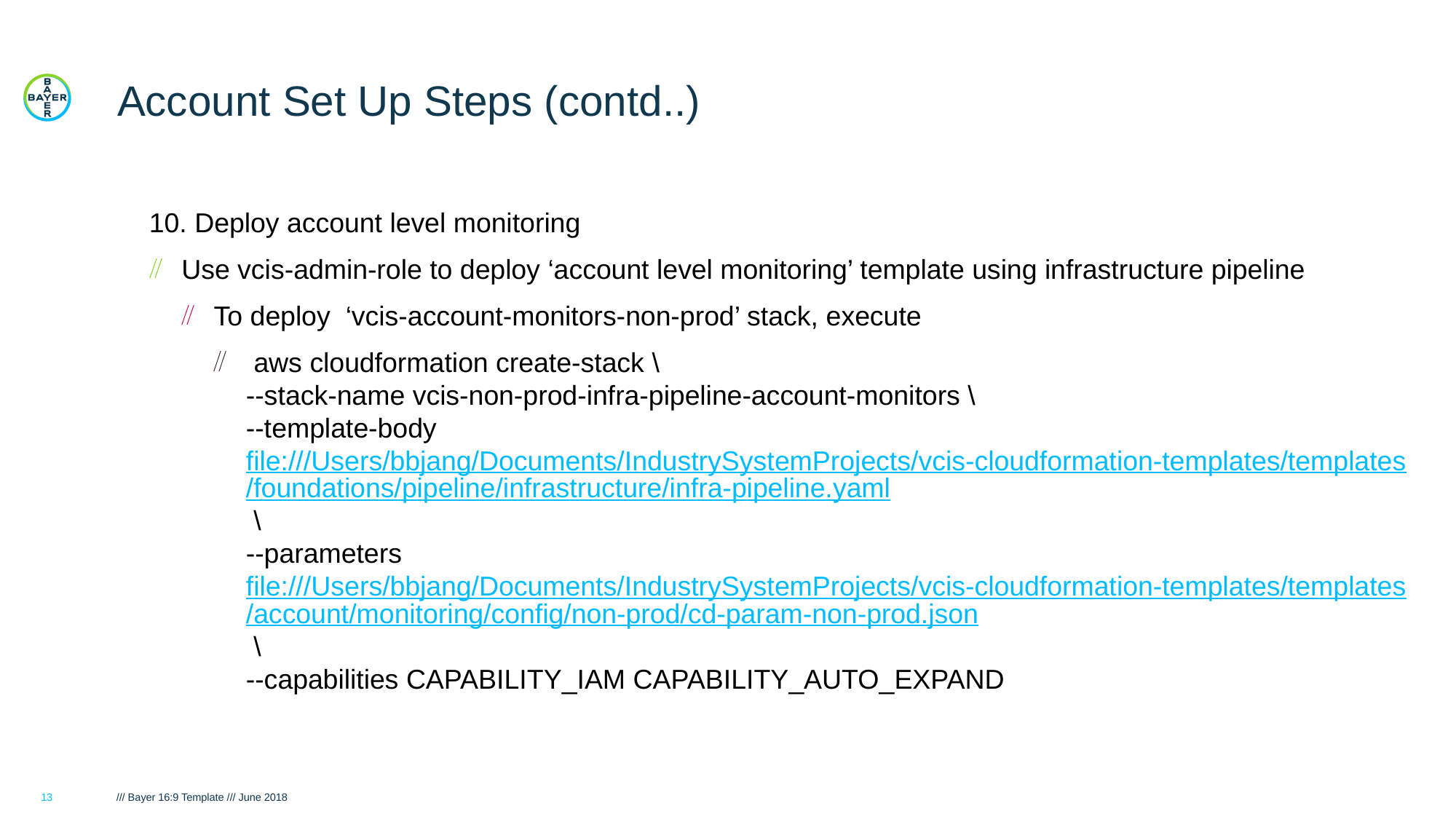

# Account Set Up Steps (contd..)

10. Deploy account level monitoring
Use vcis-admin-role to deploy ‘account level monitoring’ template using infrastructure pipeline
To deploy  ‘vcis-account-monitors-non-prod’ stack, execute
 aws cloudformation create-stack \
--stack-name vcis-non-prod-infra-pipeline-account-monitors \
--template-body file:///Users/bbjang/Documents/IndustrySystemProjects/vcis-cloudformation-templates/templates/foundations/pipeline/infrastructure/infra-pipeline.yaml \
--parameters file:///Users/bbjang/Documents/IndustrySystemProjects/vcis-cloudformation-templates/templates/account/monitoring/config/non-prod/cd-param-non-prod.json \
--capabilities CAPABILITY_IAM CAPABILITY_AUTO_EXPAND
13
/// Bayer 16:9 Template /// June 2018